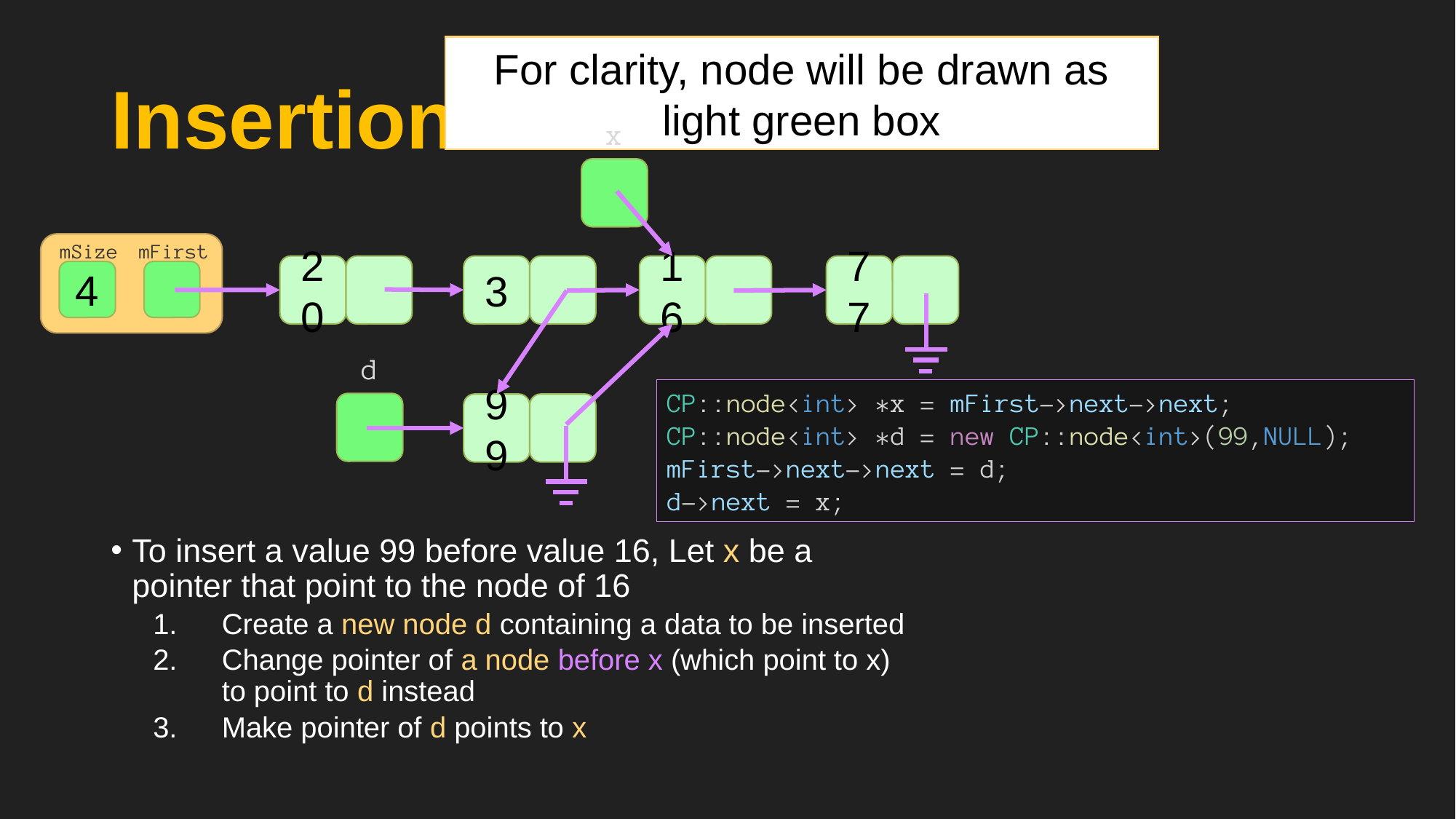

For clarity, node will be drawn as light green box
# Insertion
x

mFirst
mSize

20

3

16

77

4

d
CP::node<int> *x = mFirst->next->next;
CP::node<int> *d = new CP::node<int>(99,NULL);
mFirst->next->next = d;
d->next = x;

99

To insert a value 99 before value 16, Let x be a pointer that point to the node of 16
Create a new node d containing a data to be inserted
Change pointer of a node before x (which point to x) to point to d instead
Make pointer of d points to x